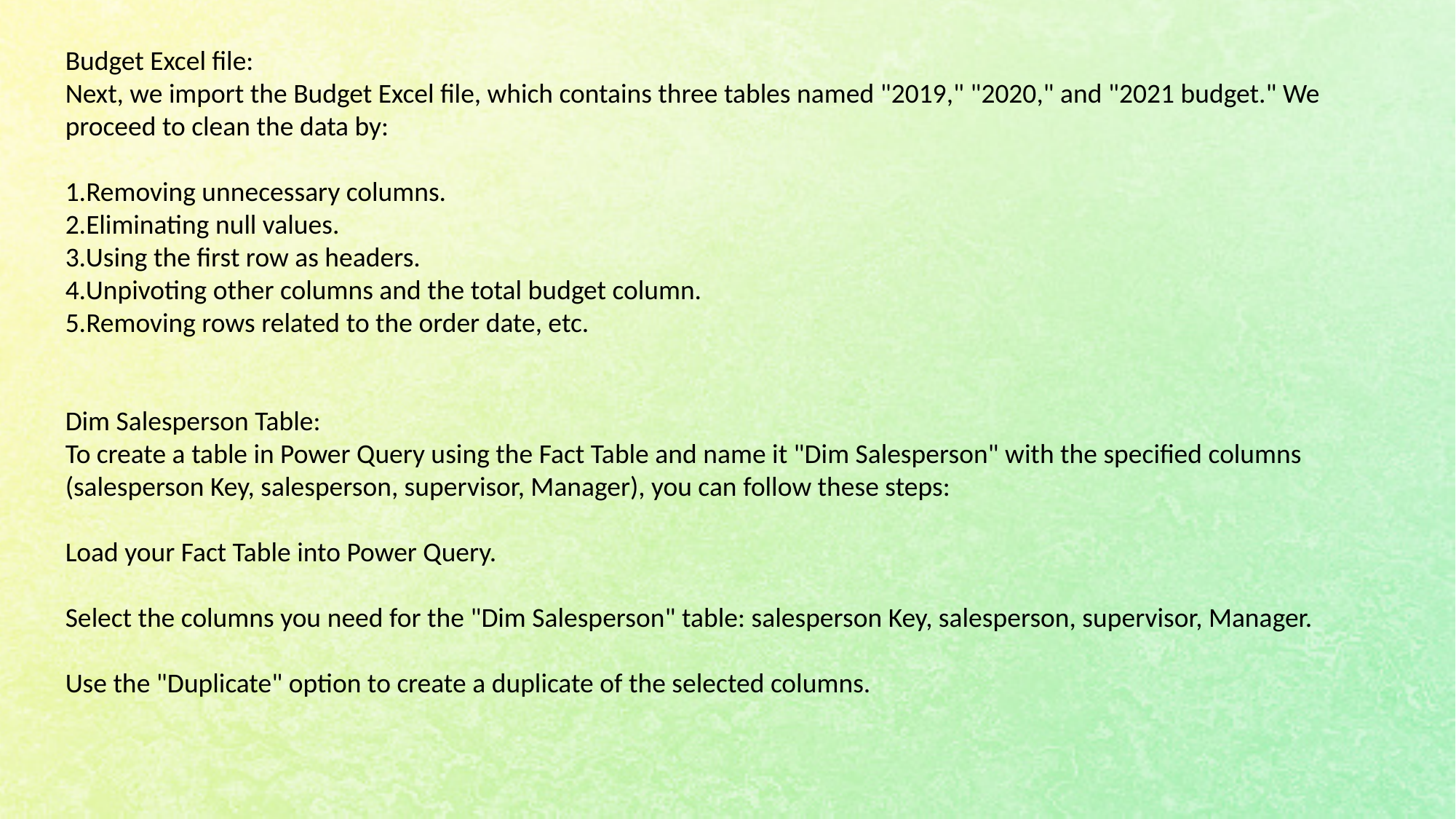

Budget Excel file:
Next, we import the Budget Excel file, which contains three tables named "2019," "2020," and "2021 budget." We proceed to clean the data by:

1.Removing unnecessary columns.
2.Eliminating null values.
3.Using the first row as headers.
4.Unpivoting other columns and the total budget column.
5.Removing rows related to the order date, etc.

Dim Salesperson Table:
To create a table in Power Query using the Fact Table and name it "Dim Salesperson" with the specified columns (salesperson Key, salesperson, supervisor, Manager), you can follow these steps:

Load your Fact Table into Power Query.

Select the columns you need for the "Dim Salesperson" table: salesperson Key, salesperson, supervisor, Manager.

Use the "Duplicate" option to create a duplicate of the selected columns.